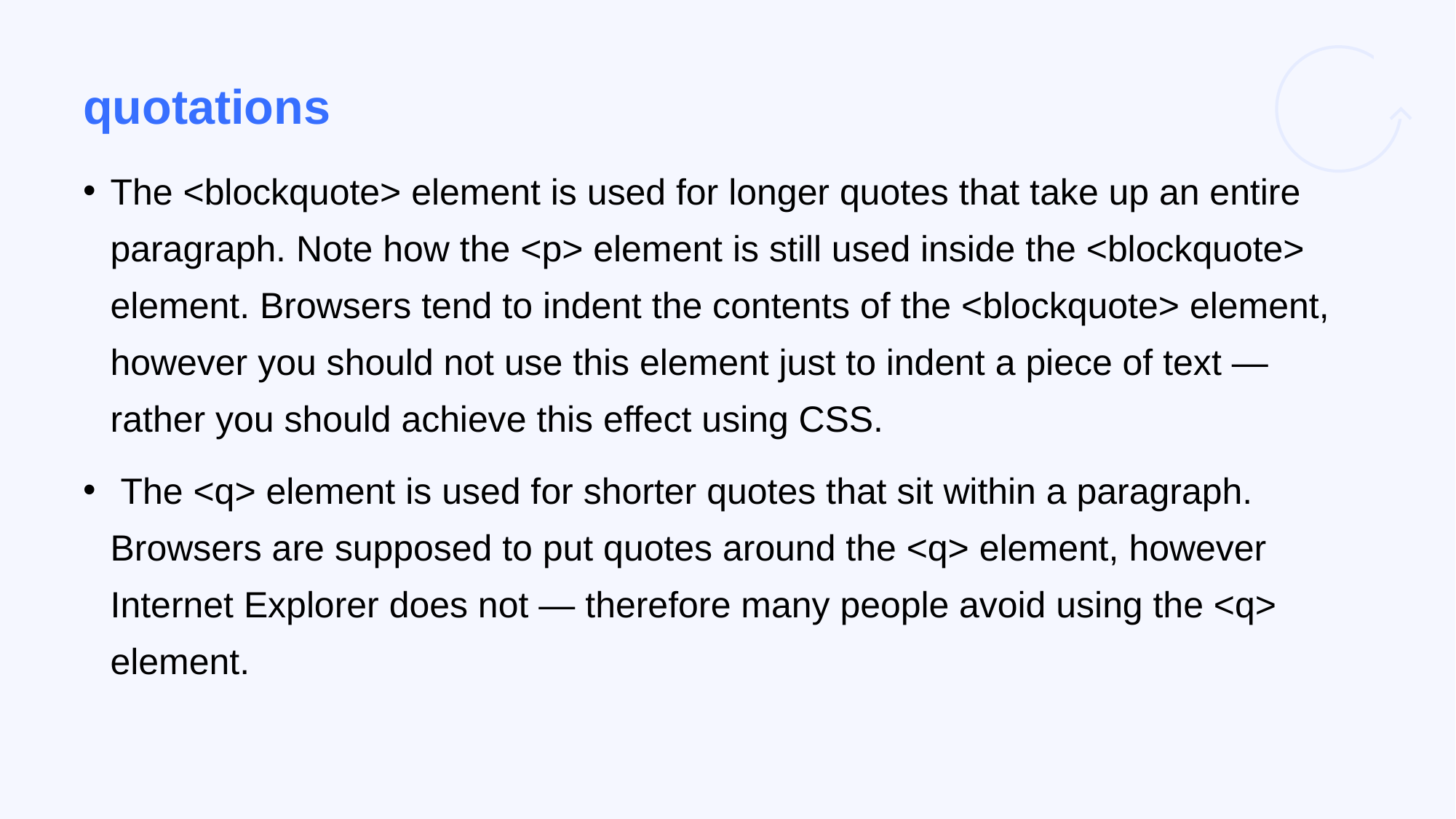

# quotations
The <blockquote> element is used for longer quotes that take up an entire paragraph. Note how the <p> element is still used inside the <blockquote> element. Browsers tend to indent the contents of the <blockquote> element, however you should not use this element just to indent a piece of text — rather you should achieve this effect using CSS.
 The <q> element is used for shorter quotes that sit within a paragraph. Browsers are supposed to put quotes around the <q> element, however Internet Explorer does not — therefore many people avoid using the <q> element.